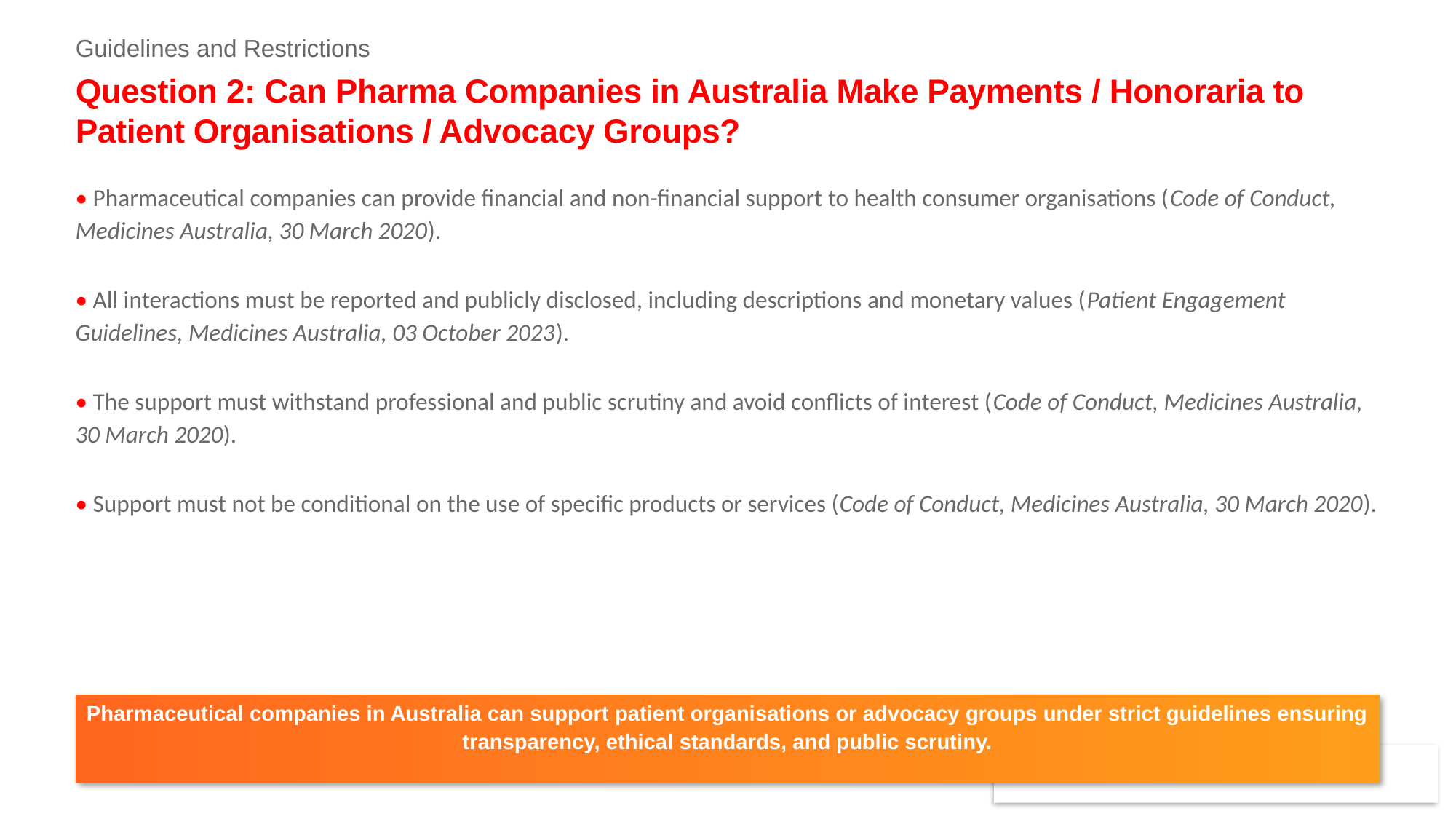

Guidelines and Restrictions
# Question 2: Can Pharma Companies in Australia Make Payments / Honoraria to Patient Organisations / Advocacy Groups?

• Pharmaceutical companies can provide financial and non-financial support to health consumer organisations (Code of Conduct, Medicines Australia, 30 March 2020).
• All interactions must be reported and publicly disclosed, including descriptions and monetary values (Patient Engagement Guidelines, Medicines Australia, 03 October 2023).
• The support must withstand professional and public scrutiny and avoid conflicts of interest (Code of Conduct, Medicines Australia, 30 March 2020).
• Support must not be conditional on the use of specific products or services (Code of Conduct, Medicines Australia, 30 March 2020).
Pharmaceutical companies in Australia can support patient organisations or advocacy groups under strict guidelines ensuring transparency, ethical standards, and public scrutiny.